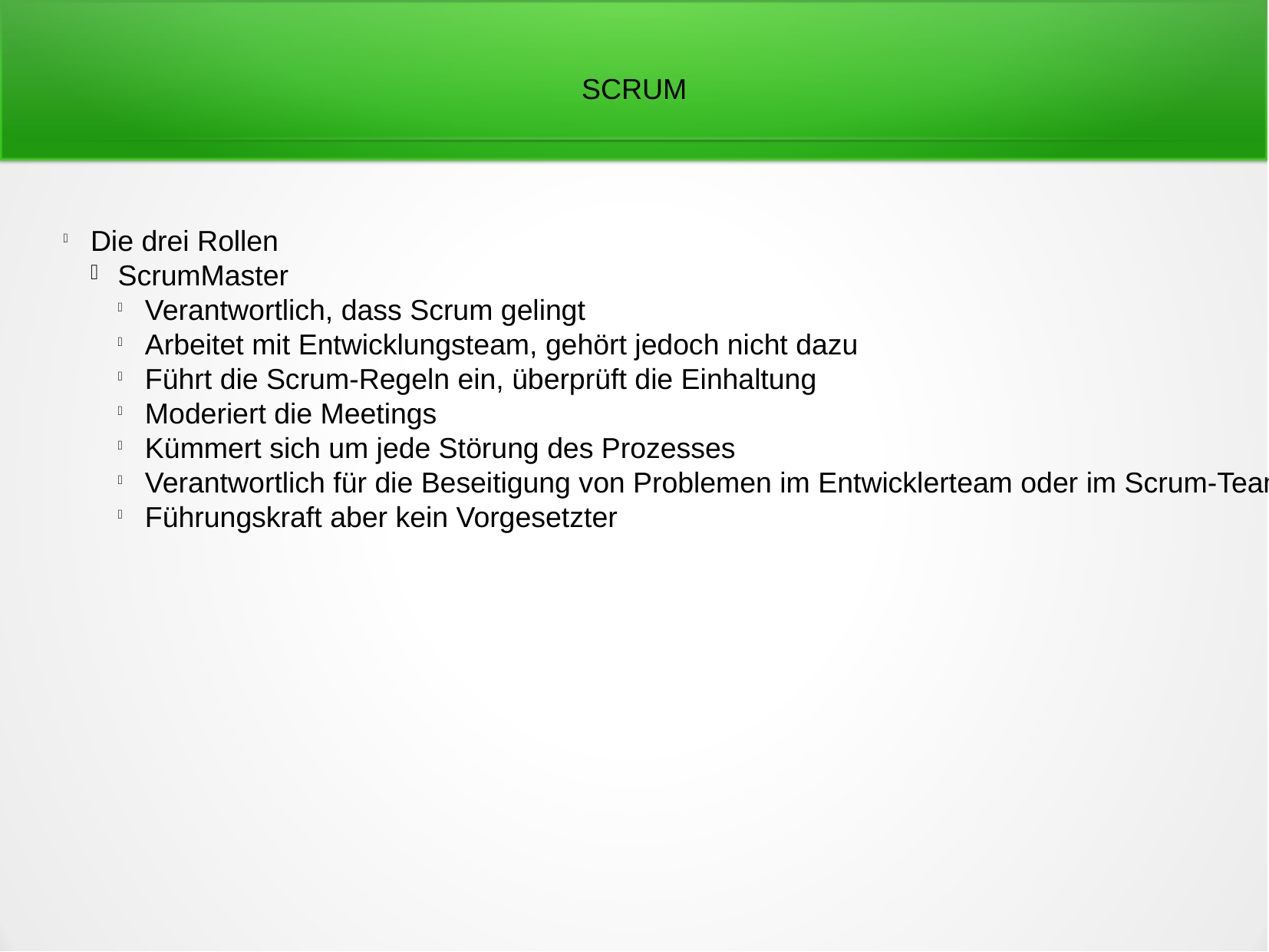

SCRUM
Die drei Rollen
ScrumMaster
Verantwortlich, dass Scrum gelingt
Arbeitet mit Entwicklungsteam, gehört jedoch nicht dazu
Führt die Scrum-Regeln ein, überprüft die Einhaltung
Moderiert die Meetings
Kümmert sich um jede Störung des Prozesses
Verantwortlich für die Beseitigung von Problemen im Entwicklerteam oder im Scrum-Team oder von Störungen von außen
Führungskraft aber kein Vorgesetzter